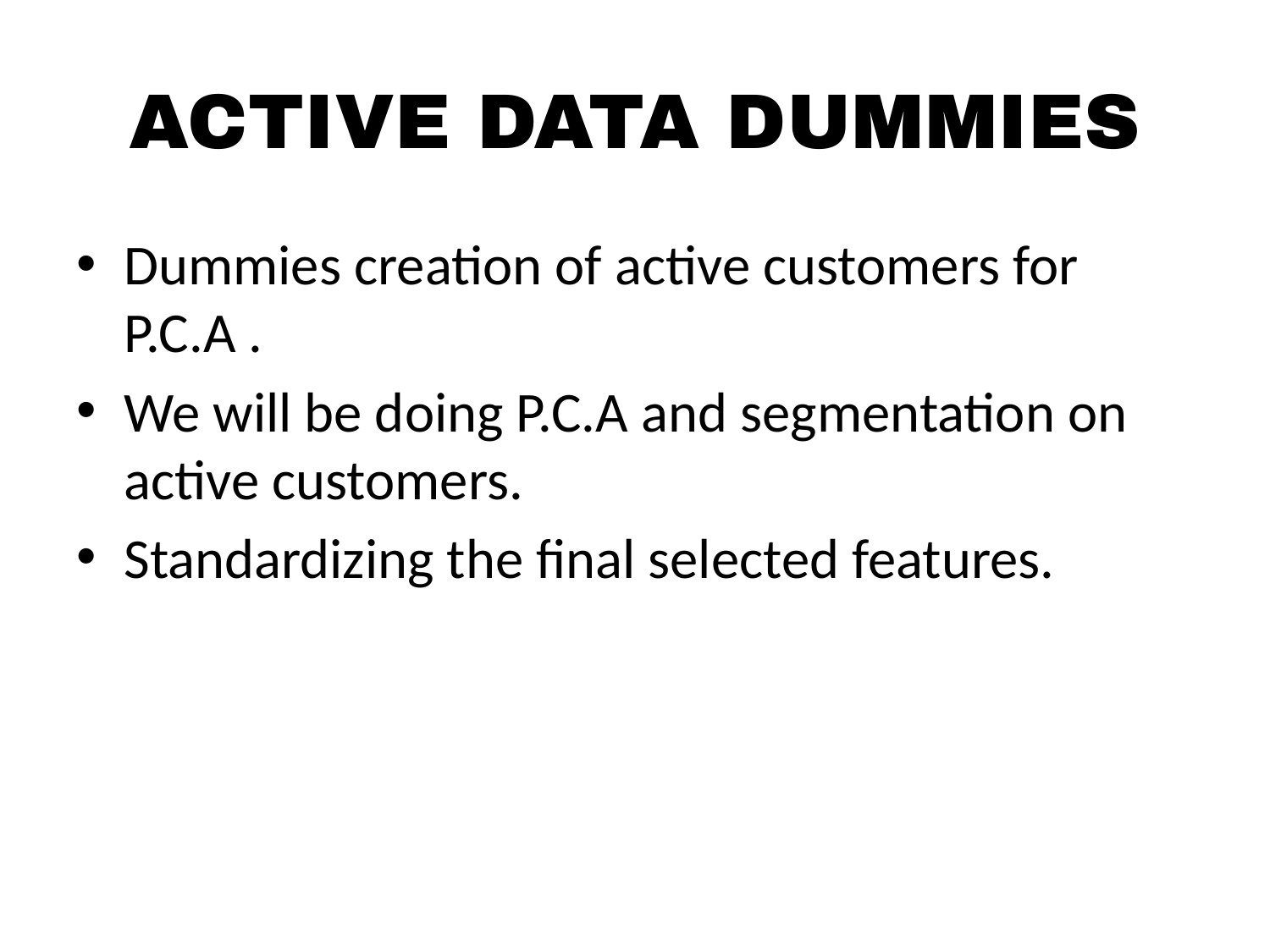

# ACTIVE DATA DUMMIES
Dummies creation of active customers for P.C.A .
We will be doing P.C.A and segmentation on active customers.
Standardizing the final selected features.